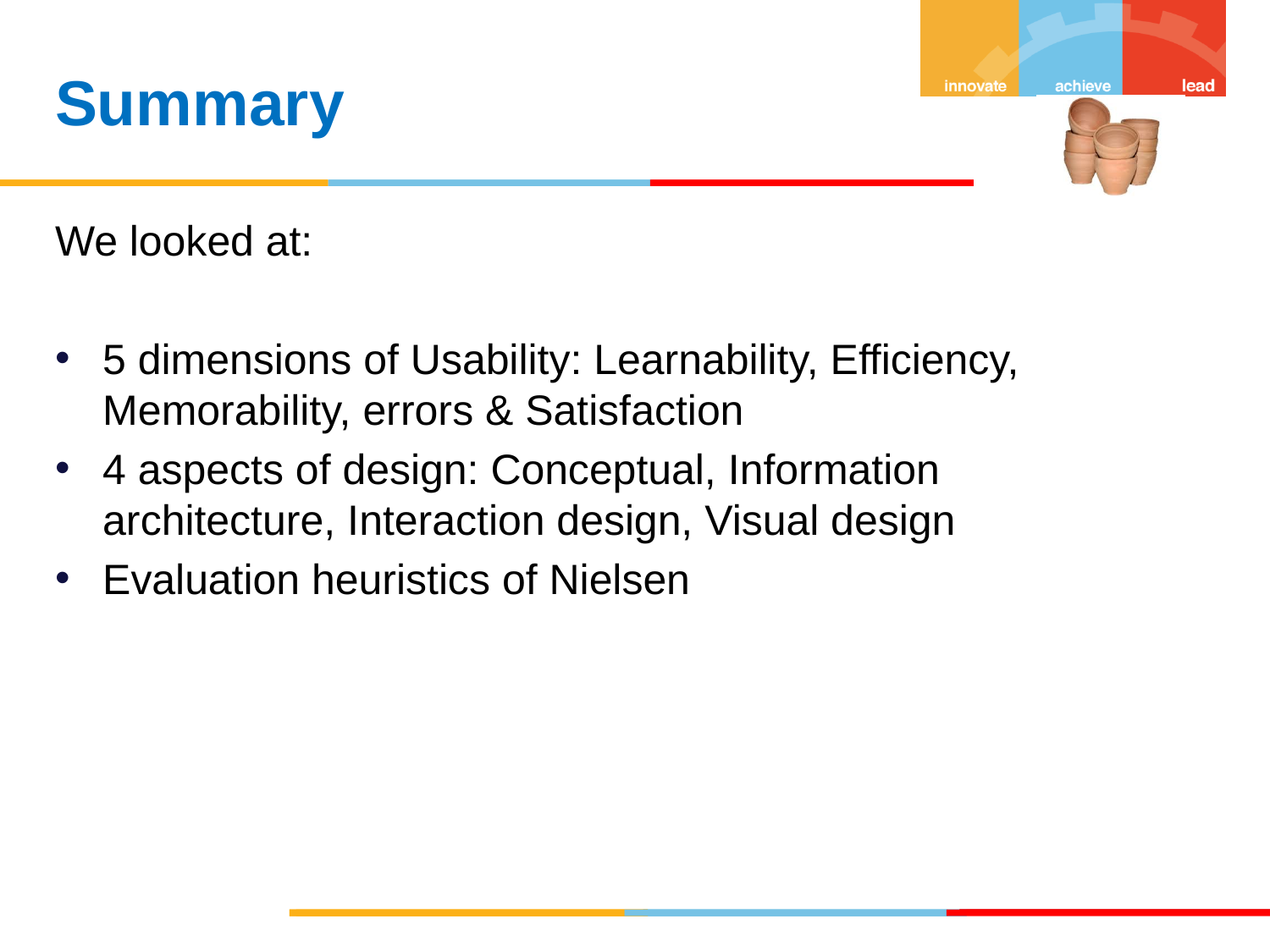

Summary
We looked at:

5 dimensions of Usability: Learnability, Efficiency, Memorability, errors & Satisfaction
4 aspects of design: Conceptual, Information architecture, Interaction design, Visual design
Evaluation heuristics of Nielsen